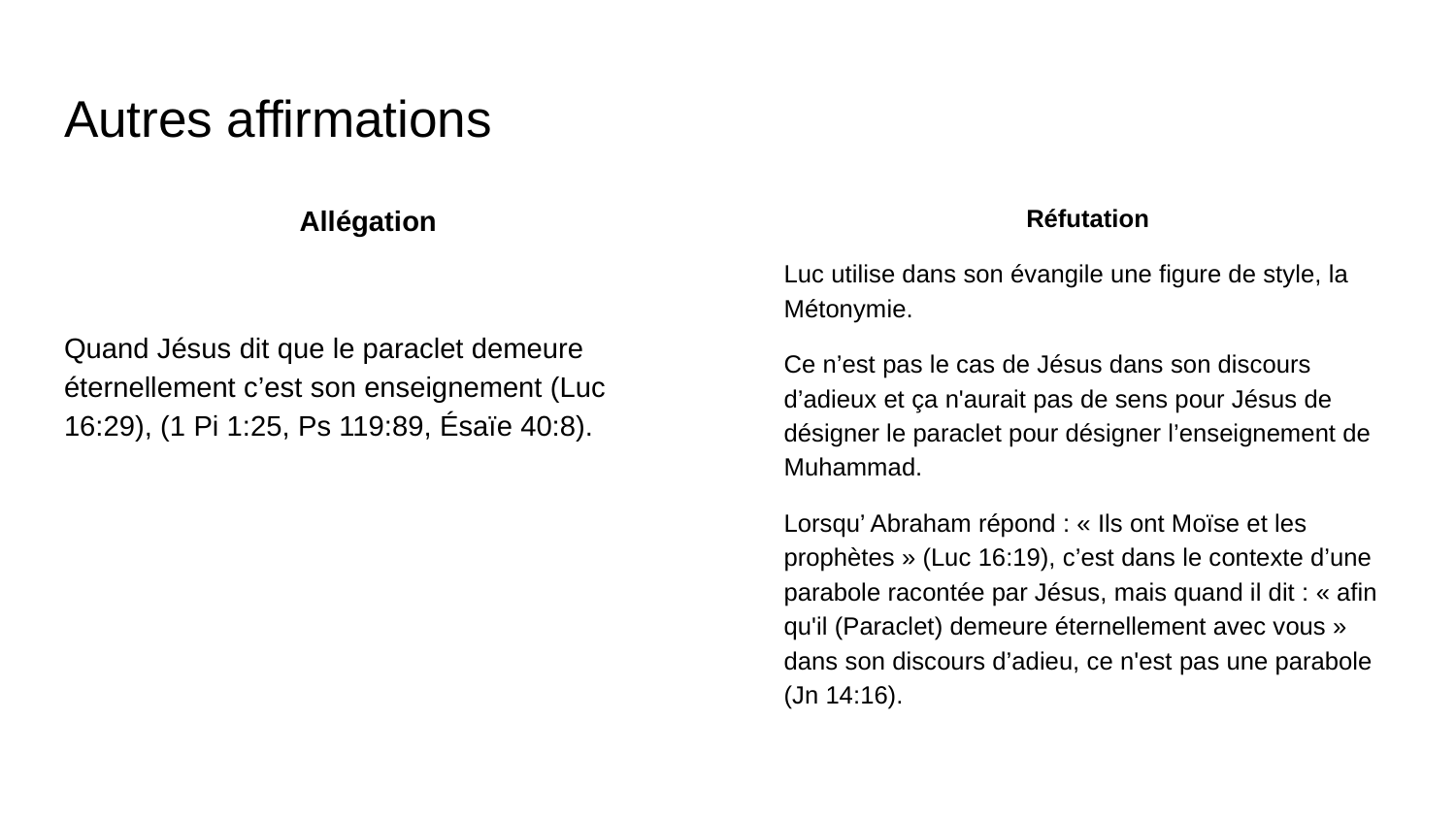

# Autres affirmations
Allégation

Quand Jésus dit que le paraclet demeure éternellement c’est son enseignement (Luc 16:29), (1 Pi 1:25, Ps 119:89, Ésaïe 40:8).
Réfutation
Luc utilise dans son évangile une figure de style, la Métonymie.
Ce n’est pas le cas de Jésus dans son discours d’adieux et ça n'aurait pas de sens pour Jésus de désigner le paraclet pour désigner l’enseignement de Muhammad.
Lorsqu’ Abraham répond : « Ils ont Moïse et les prophètes » (Luc 16:19), c’est dans le contexte d’une parabole racontée par Jésus, mais quand il dit : « afin qu'il (Paraclet) demeure éternellement avec vous » dans son discours d’adieu, ce n'est pas une parabole (Jn 14:16).